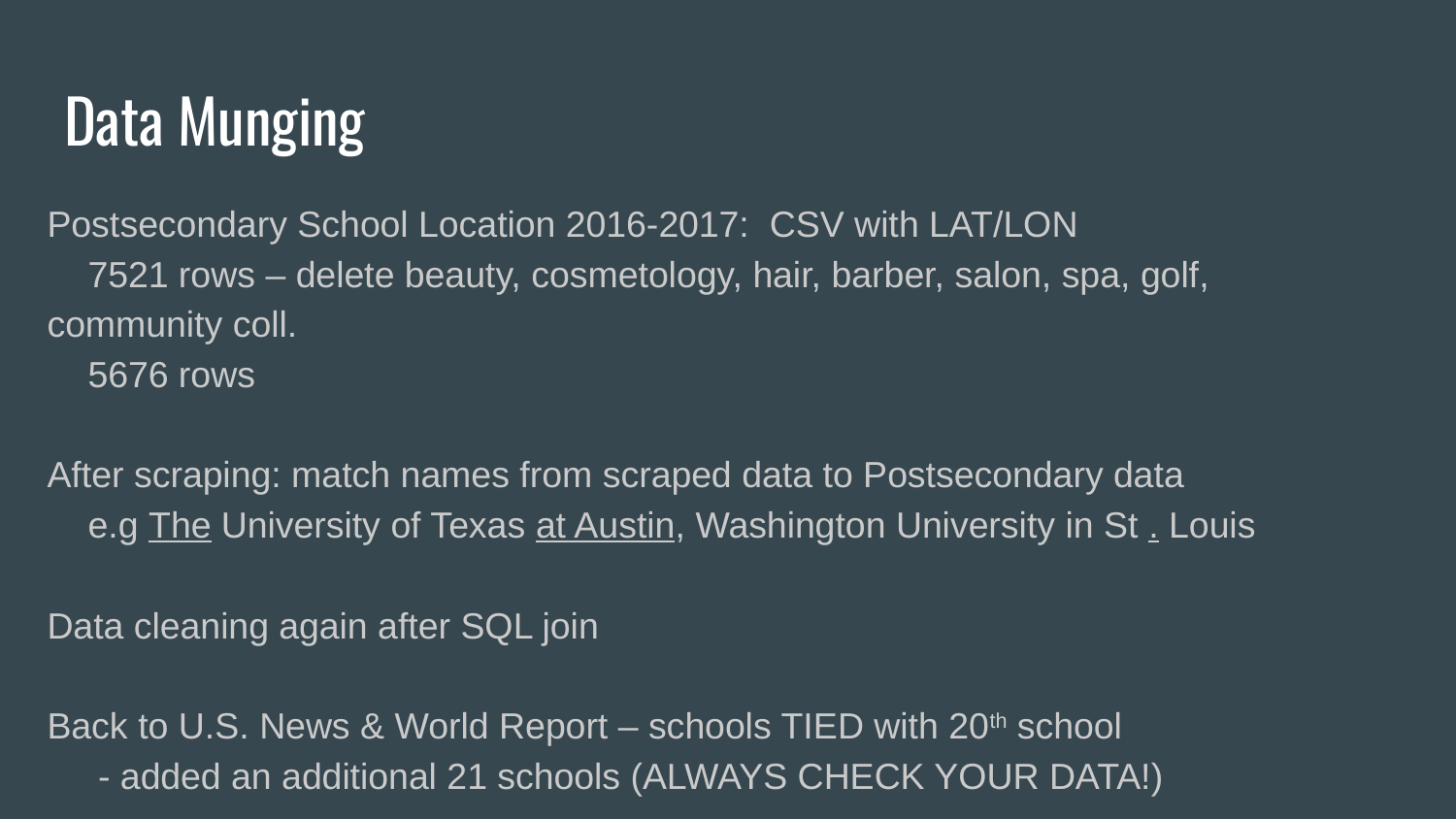

# Data Munging
Postsecondary School Location 2016-2017:  CSV with LAT/LON
    7521 rows – delete beauty, cosmetology, hair, barber, salon, spa, golf, community coll.
    5676 rows

After scraping: match names from scraped data to Postsecondary data
    e.g The University of Texas at Austin, Washington University in St . Louis

Data cleaning again after SQL join

Back to U.S. News & World Report – schools TIED with 20th school
     - added an additional 21 schools (ALWAYS CHECK YOUR DATA!)